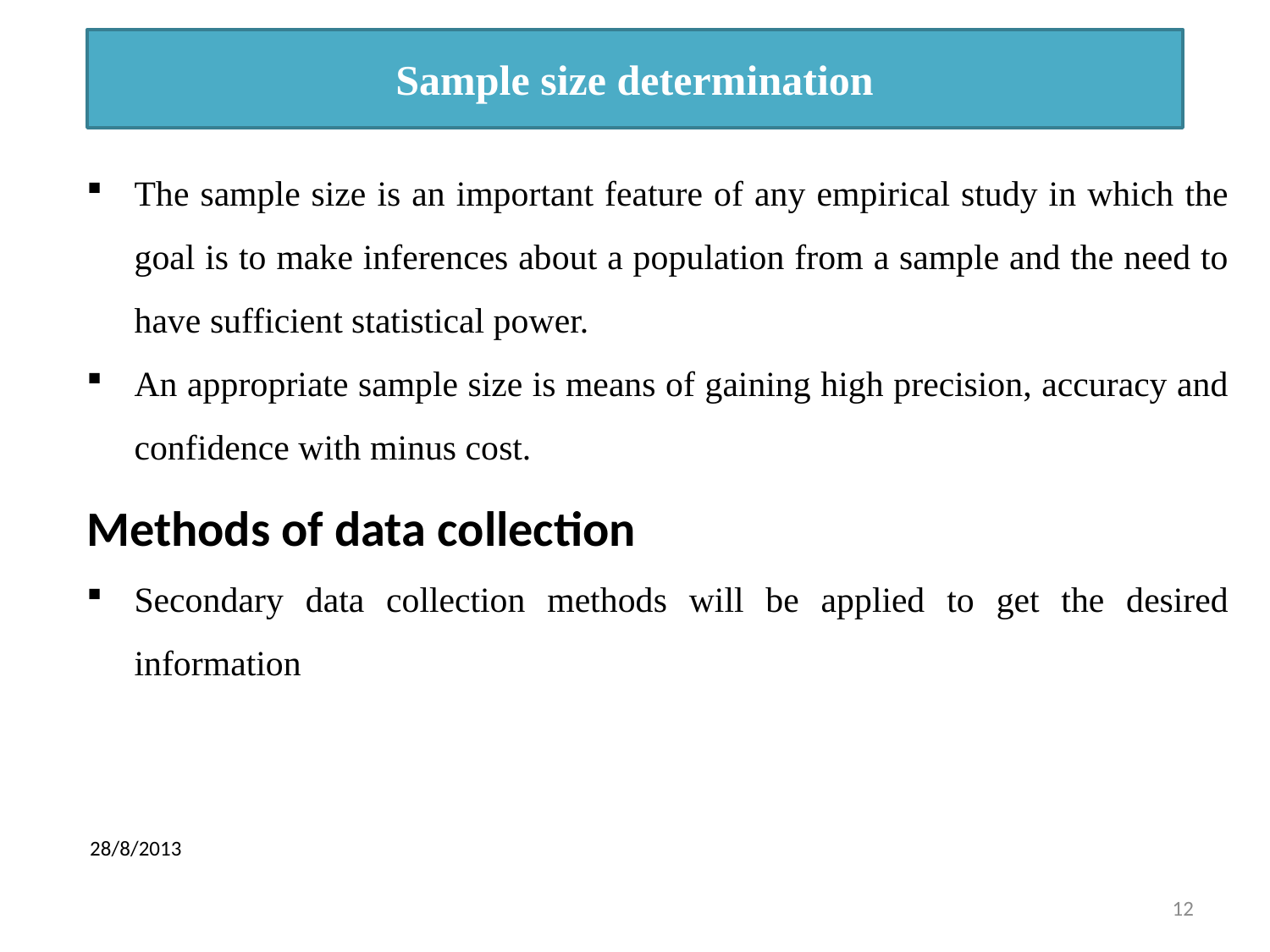

# Sample size determination
The sample size is an important feature of any empirical study in which the goal is to make inferences about a population from a sample and the need to have sufficient statistical power.
An appropriate sample size is means of gaining high precision, accuracy and confidence with minus cost.
Methods of data collection
Secondary data collection methods will be applied to get the desired information

28/8/2013
12